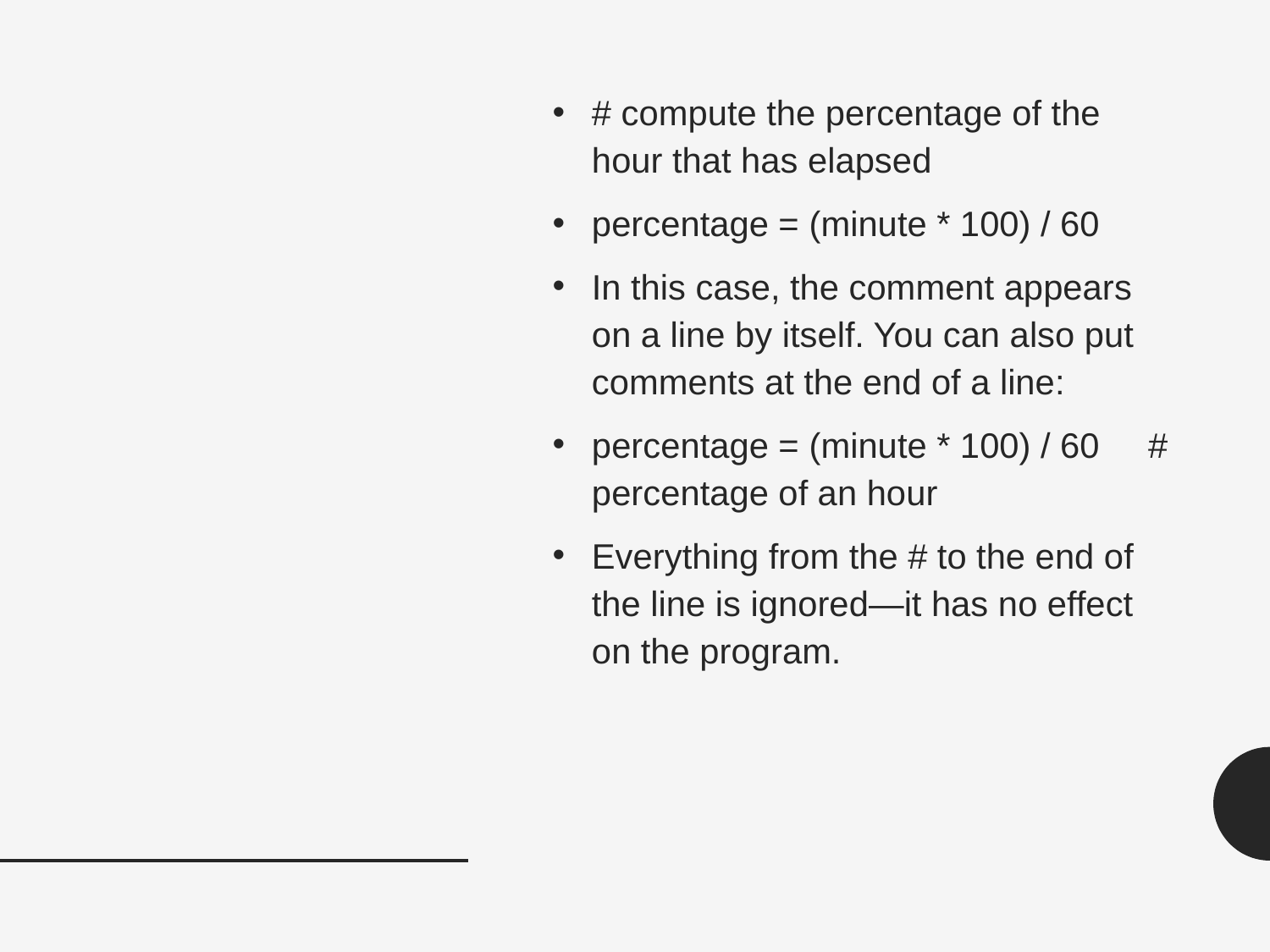

#
# compute the percentage of the hour that has elapsed
percentage = (minute * 100) / 60
In this case, the comment appears on a line by itself. You can also put comments at the end of a line:
percentage = (minute * 100) / 60     # percentage of an hour
Everything from the # to the end of the line is ignored—it has no effect on the program.